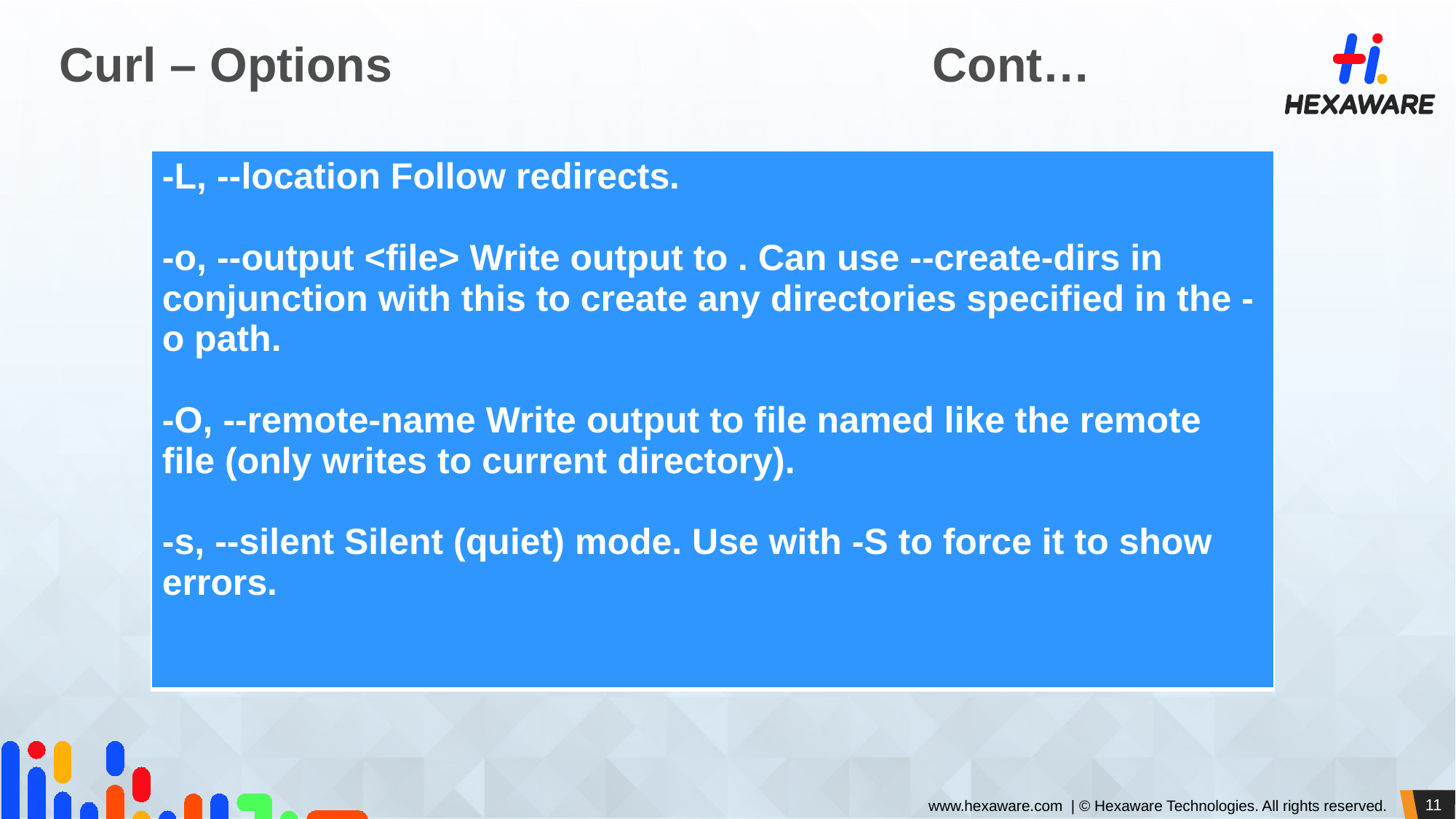

# Curl – Options					Cont…
| -L, --location Follow redirects. -o, --output <file> Write output to . Can use --create-dirs in conjunction with this to create any directories specified in the -o path. -O, --remote-name Write output to file named like the remote file (only writes to current directory). -s, --silent Silent (quiet) mode. Use with -S to force it to show errors. |
| --- |